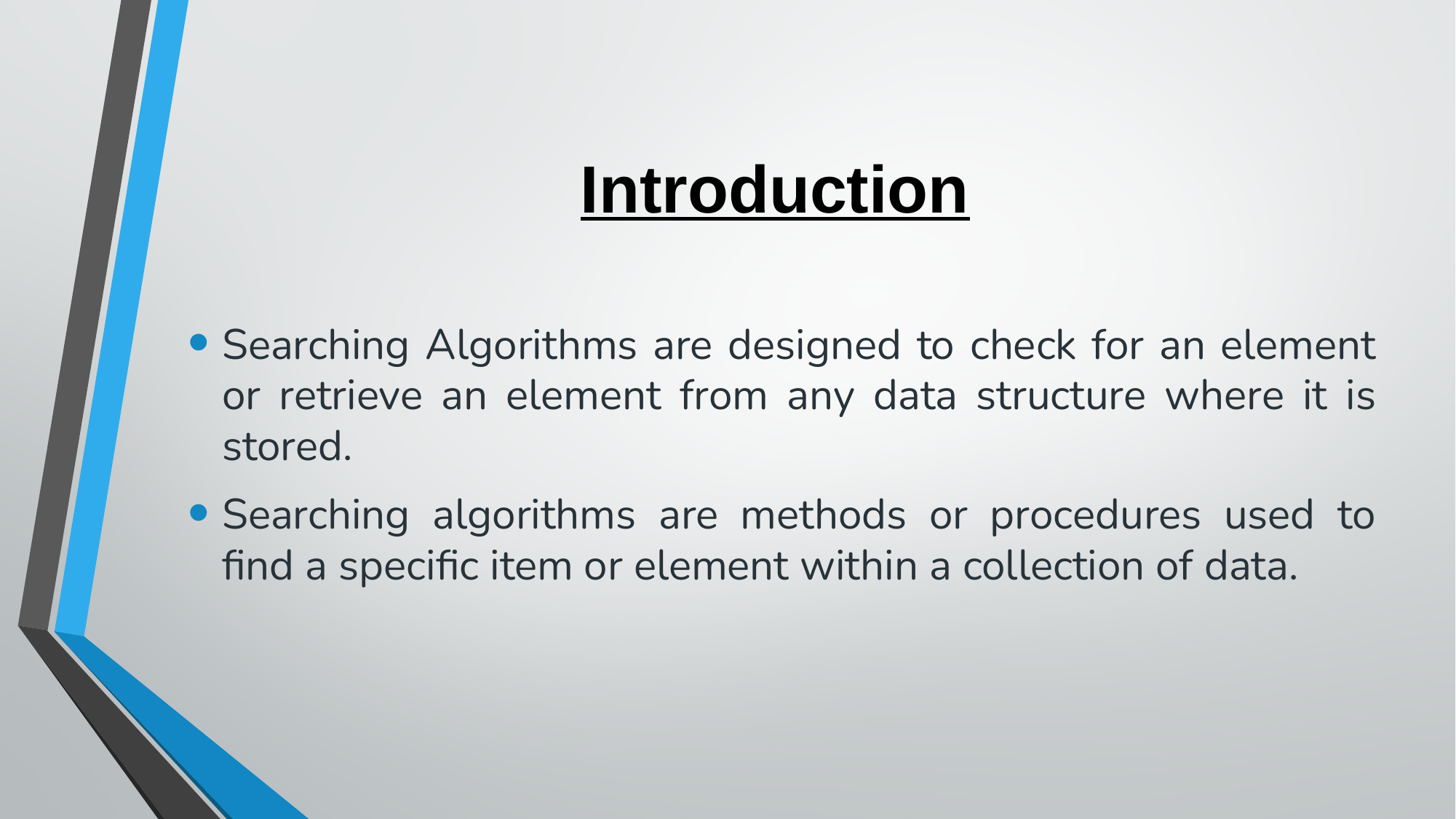

# Introduction
Searching Algorithms are designed to check for an element or retrieve an element from any data structure where it is stored.
Searching algorithms are methods or procedures used to find a specific item or element within a collection of data.